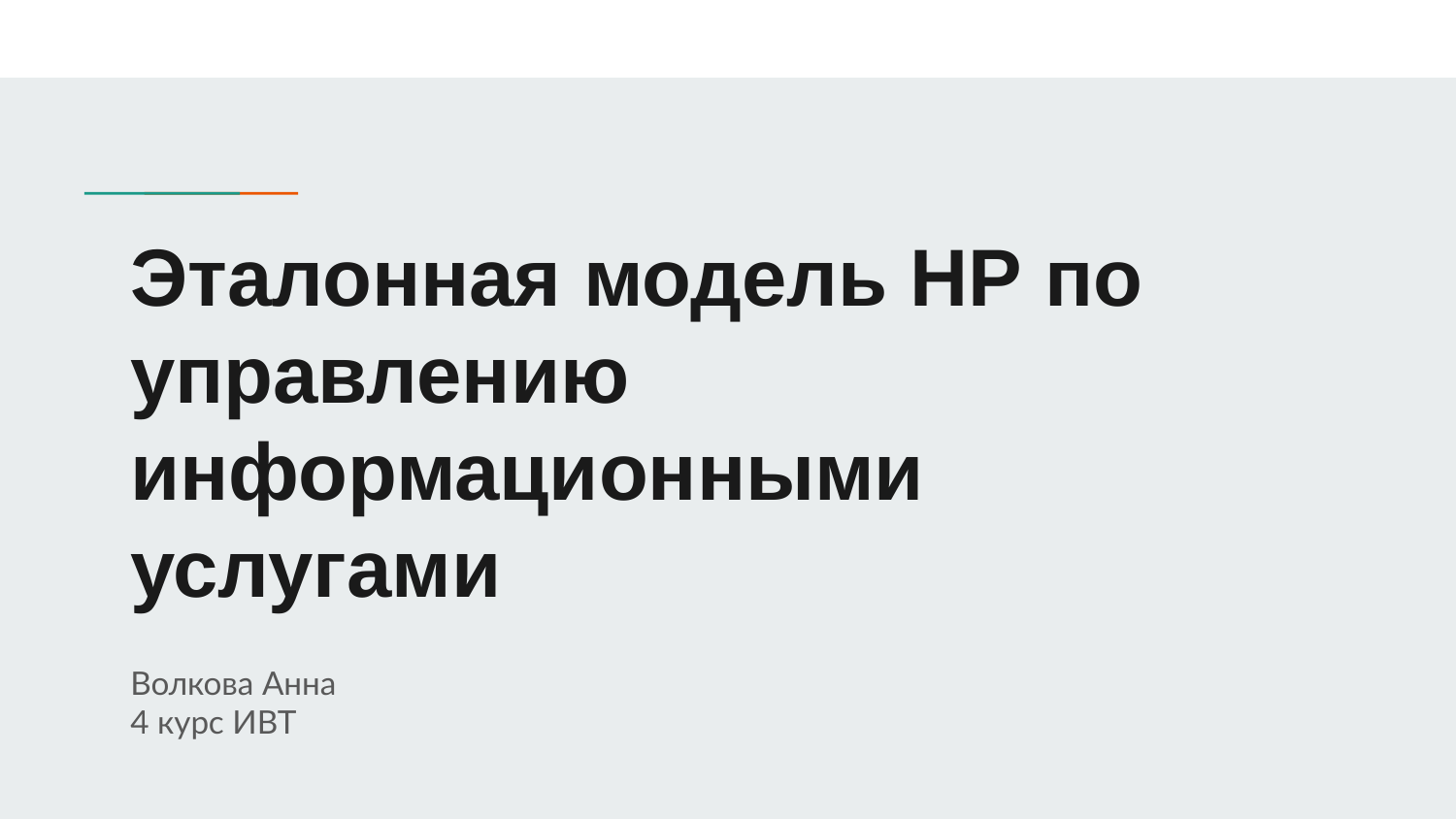

# Эталонная модель НР по управлению информационными  услугами
Волкова Анна
4 курс ИВТ